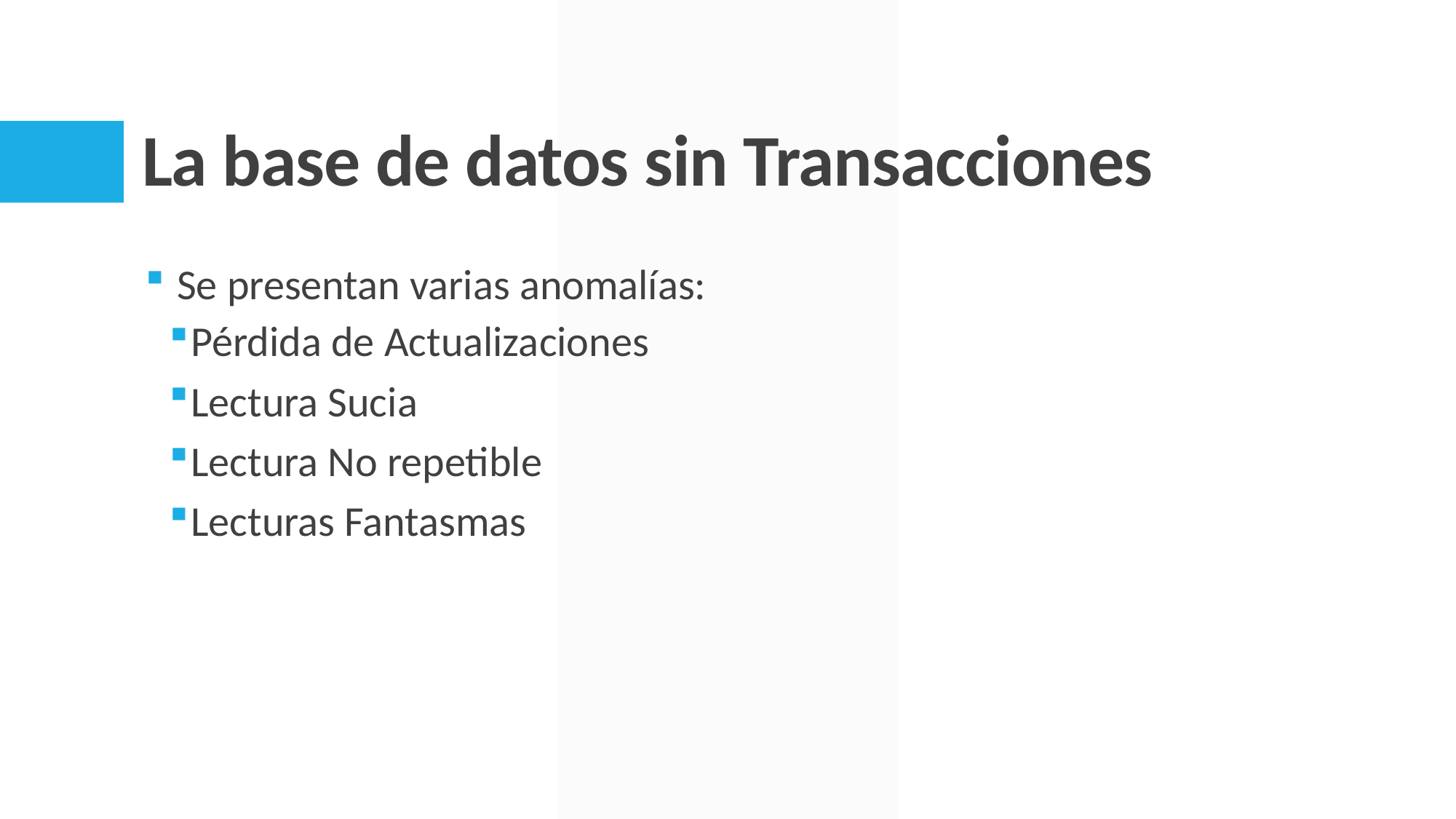

# La base de datos sin Transacciones
Se presentan varias anomalías:
Pérdida de Actualizaciones
Lectura Sucia
Lectura No repetible
Lecturas Fantasmas